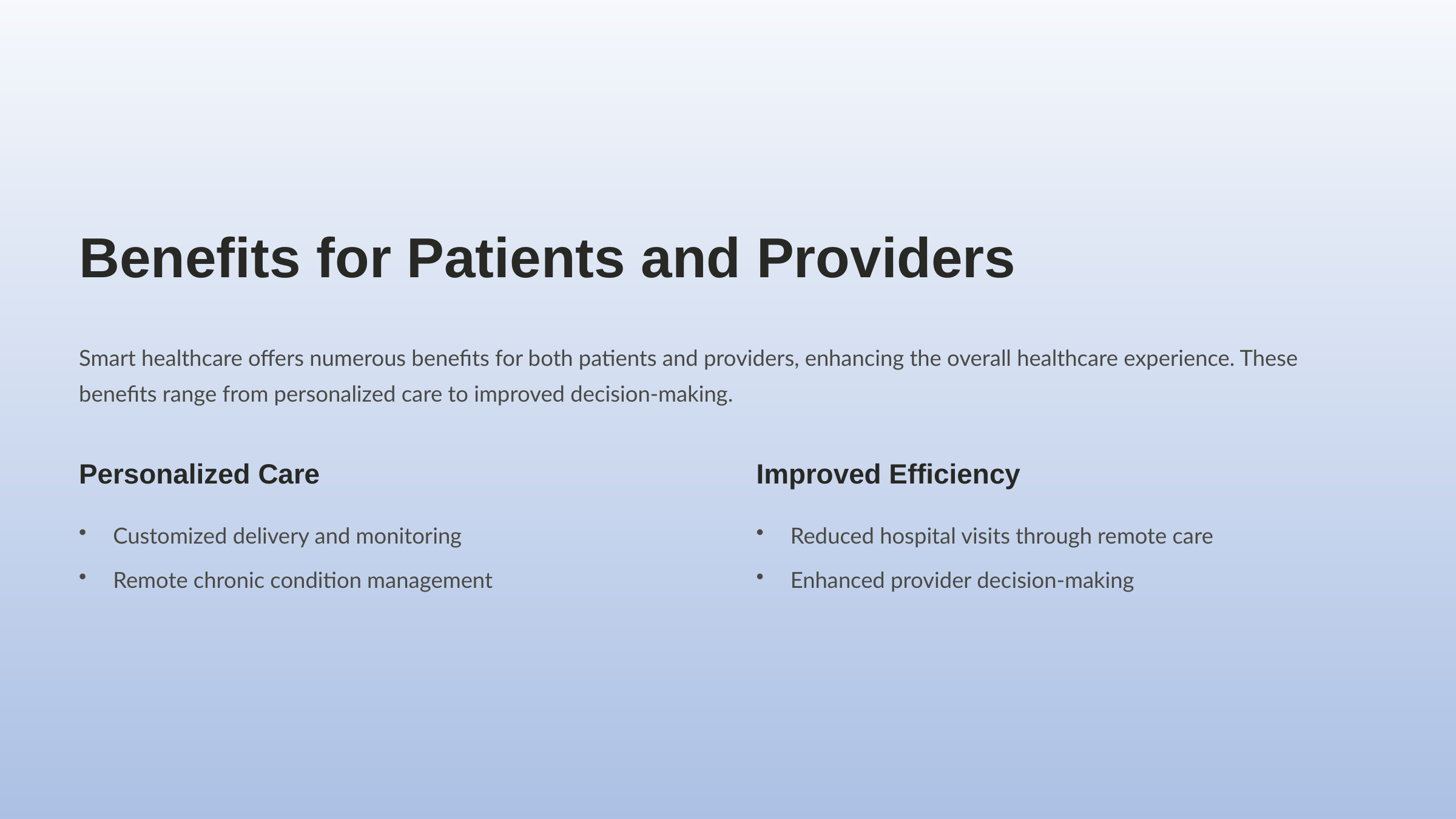

Benefits for Patients and Providers
Smart healthcare offers numerous benefits for both patients and providers, enhancing the overall healthcare experience. These benefits range from personalized care to improved decision-making.
Personalized Care
Improved Efficiency
Customized delivery and monitoring
Reduced hospital visits through remote care
Remote chronic condition management
Enhanced provider decision-making